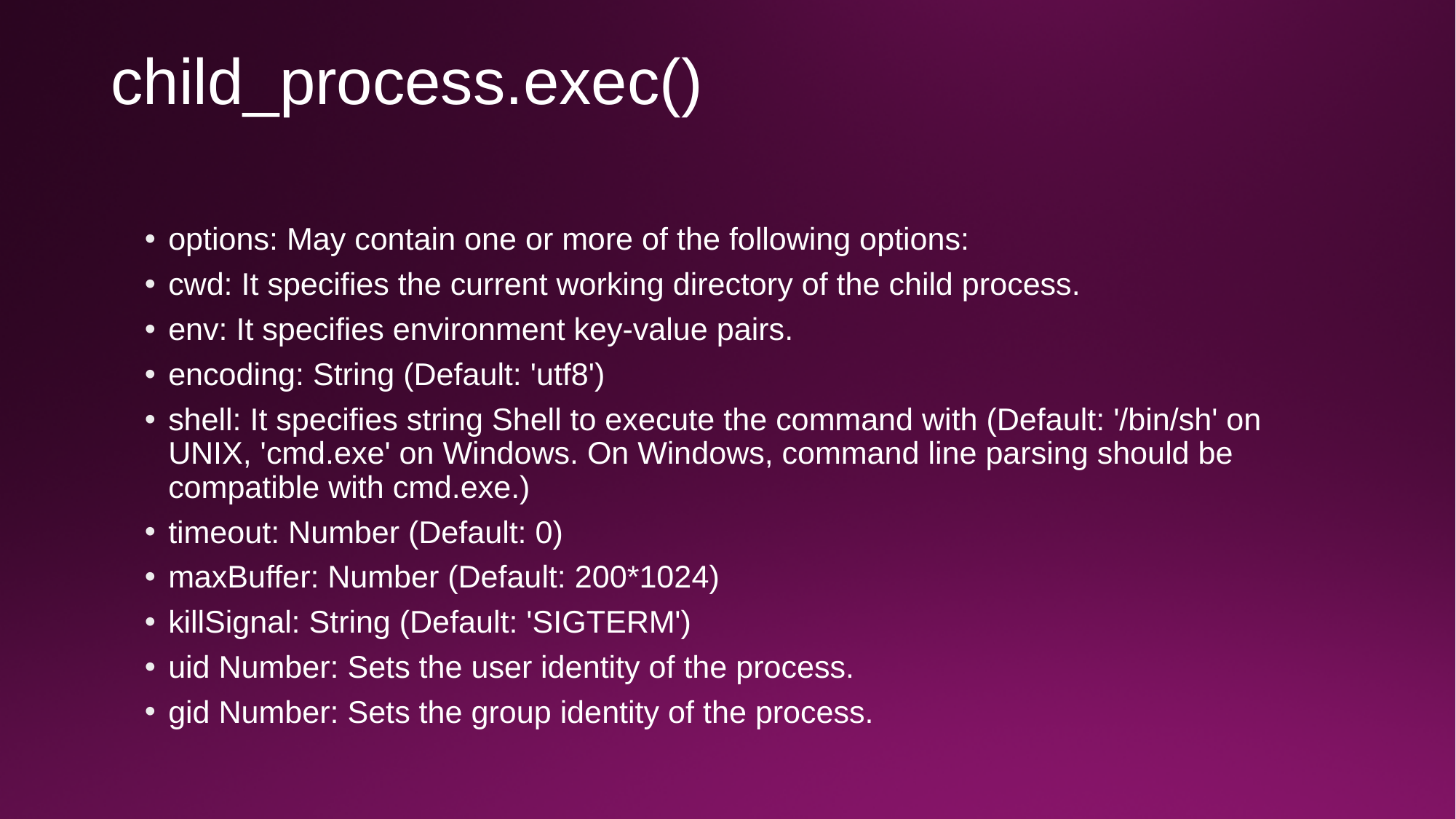

# child_process.exec()
options: May contain one or more of the following options:
cwd: It specifies the current working directory of the child process.
env: It specifies environment key-value pairs.
encoding: String (Default: 'utf8')
shell: It specifies string Shell to execute the command with (Default: '/bin/sh' on UNIX, 'cmd.exe' on Windows. On Windows, command line parsing should be compatible with cmd.exe.)
timeout: Number (Default: 0)
maxBuffer: Number (Default: 200*1024)
killSignal: String (Default: 'SIGTERM')
uid Number: Sets the user identity of the process.
gid Number: Sets the group identity of the process.